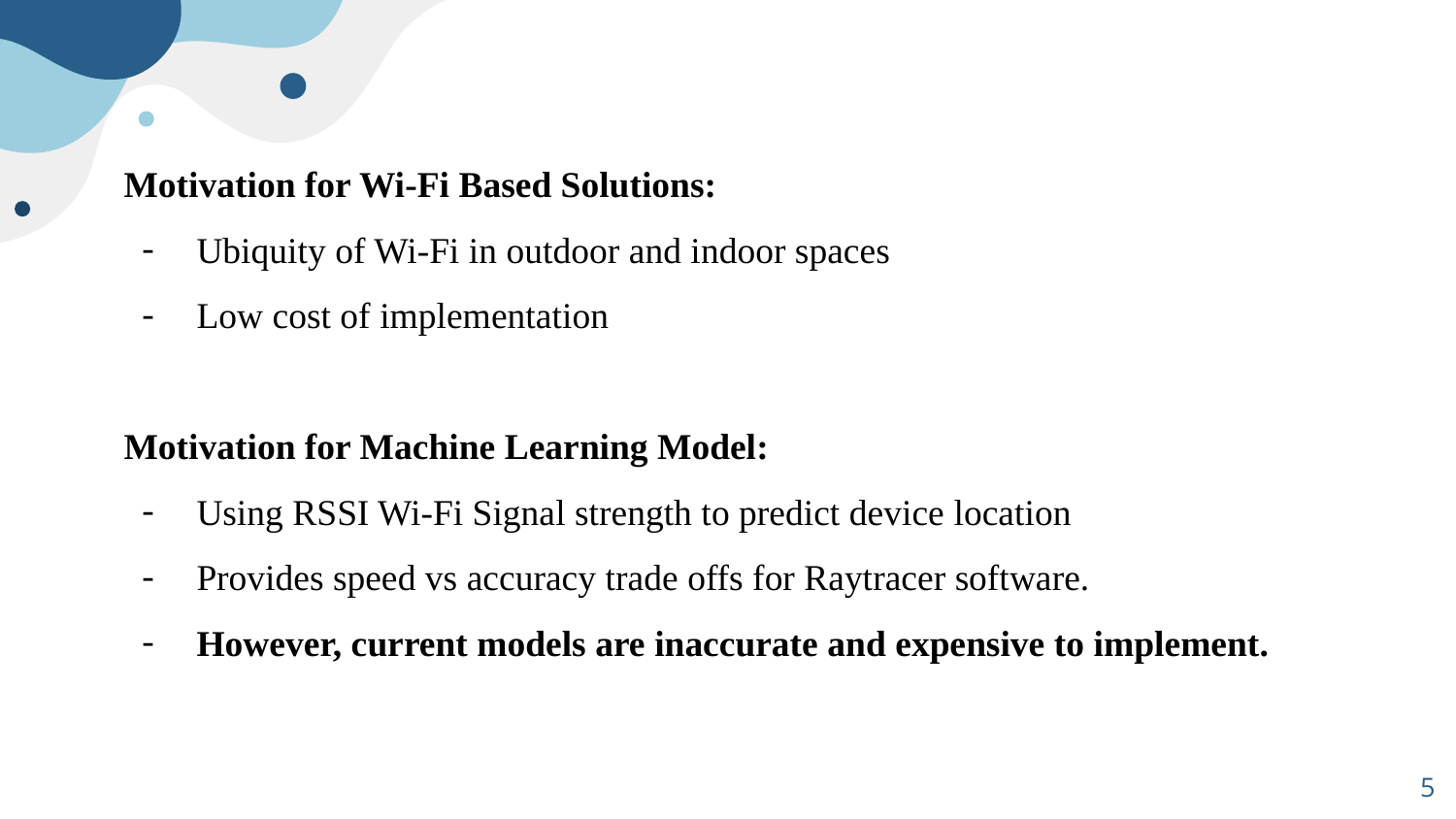

Motivation for Wi-Fi Based Solutions:
Ubiquity of Wi-Fi in outdoor and indoor spaces
Low cost of implementation

Motivation for Machine Learning Model:
Using RSSI Wi-Fi Signal strength to predict device location
Provides speed vs accuracy trade offs for Raytracer software.
However, current models are inaccurate and expensive to implement.

5